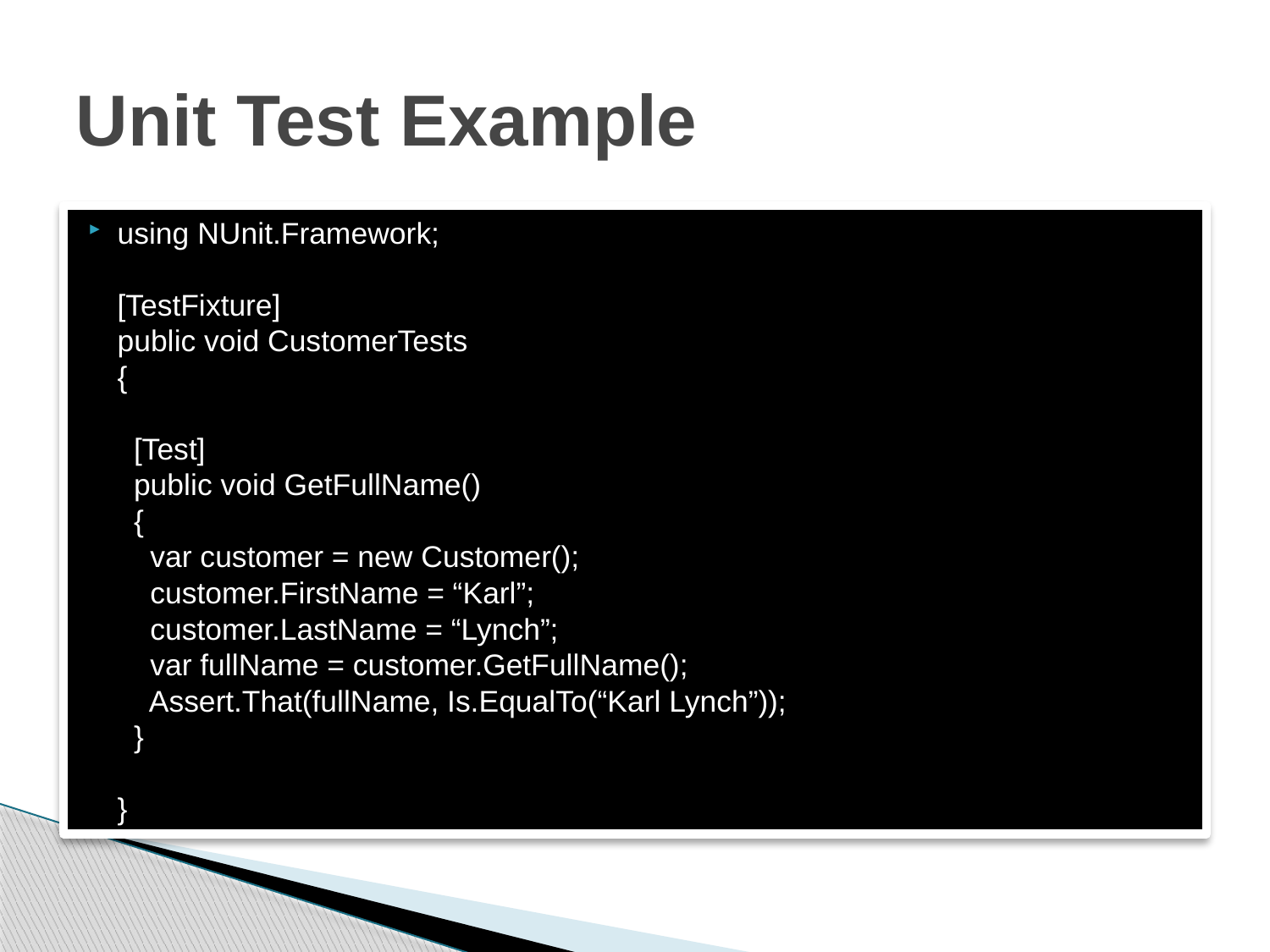

# Unit Test Example
using NUnit.Framework;
[TestFixture]
public void CustomerTests
{
  [Test]
  public void GetFullName()
  {
    var customer = new Customer();
    customer.FirstName = “Karl”;
    customer.LastName = “Lynch”;
    var fullName = customer.GetFullName();
    Assert.That(fullName, Is.EqualTo(“Karl Lynch”));
  }
}